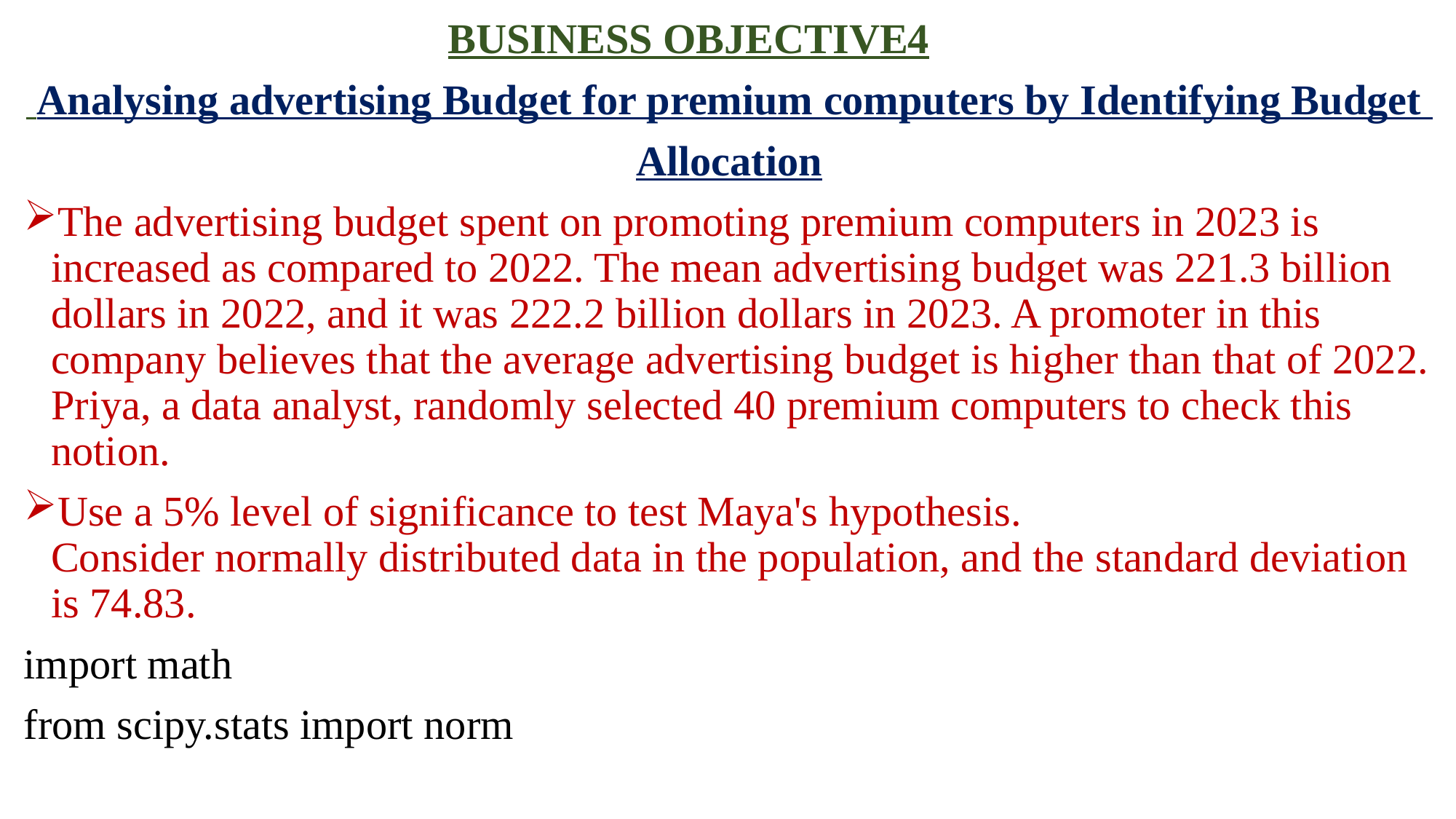

BUSINESS OBJECTIVE4
 Analysing advertising Budget for premium computers by Identifying Budget
Allocation
The advertising budget spent on promoting premium computers in 2023 is increased as compared to 2022. The mean advertising budget was 221.3 billion dollars in 2022, and it was 222.2 billion dollars in 2023. A promoter in this company believes that the average advertising budget is higher than that of 2022. Priya, a data analyst, randomly selected 40 premium computers to check this notion.
Use a 5% level of significance to test Maya's hypothesis.
Consider normally distributed data in the population, and the standard deviation is 74.83.
import math
from scipy.stats import norm